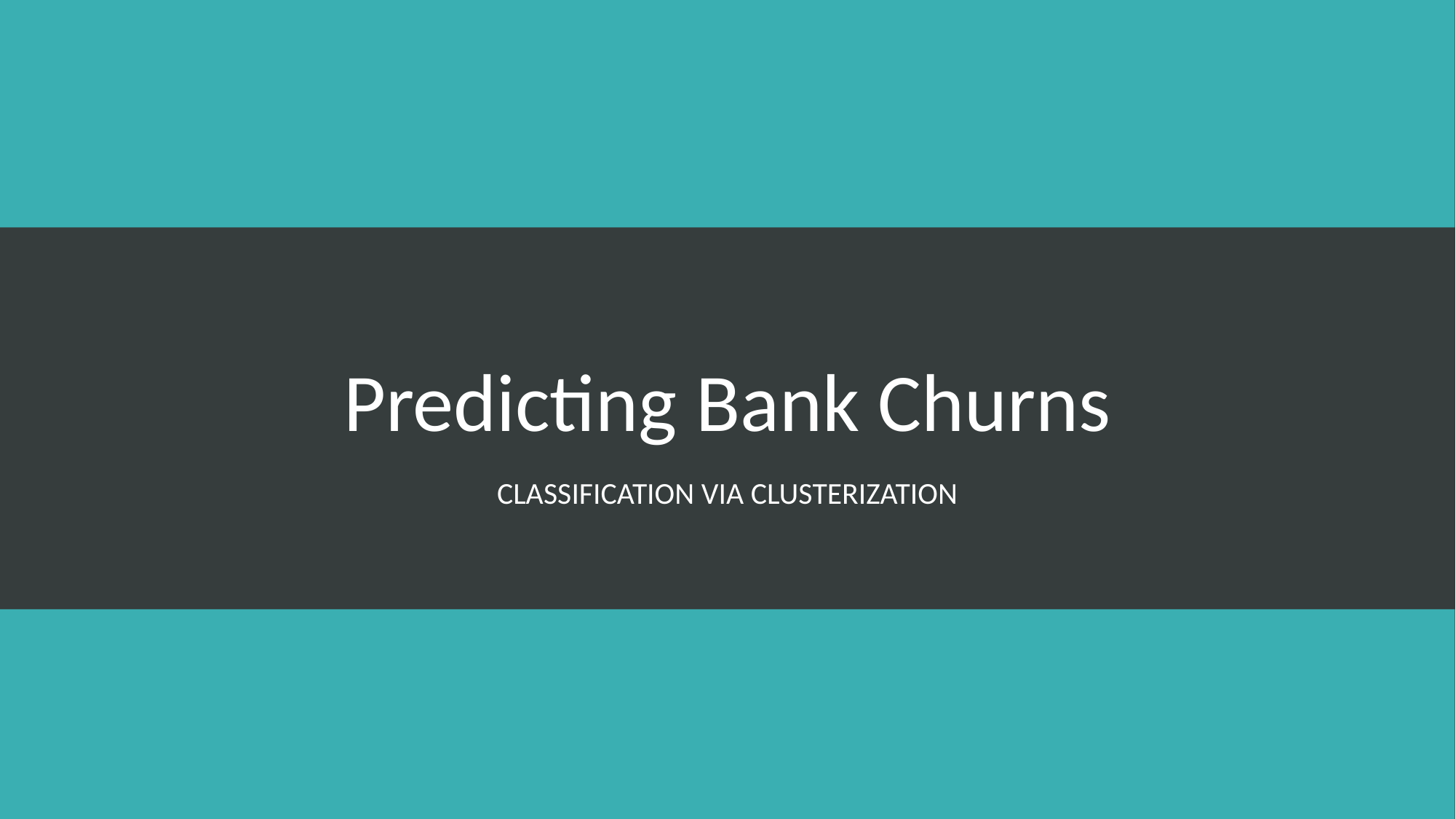

# Predicting Bank Churns
Classification via clusterization